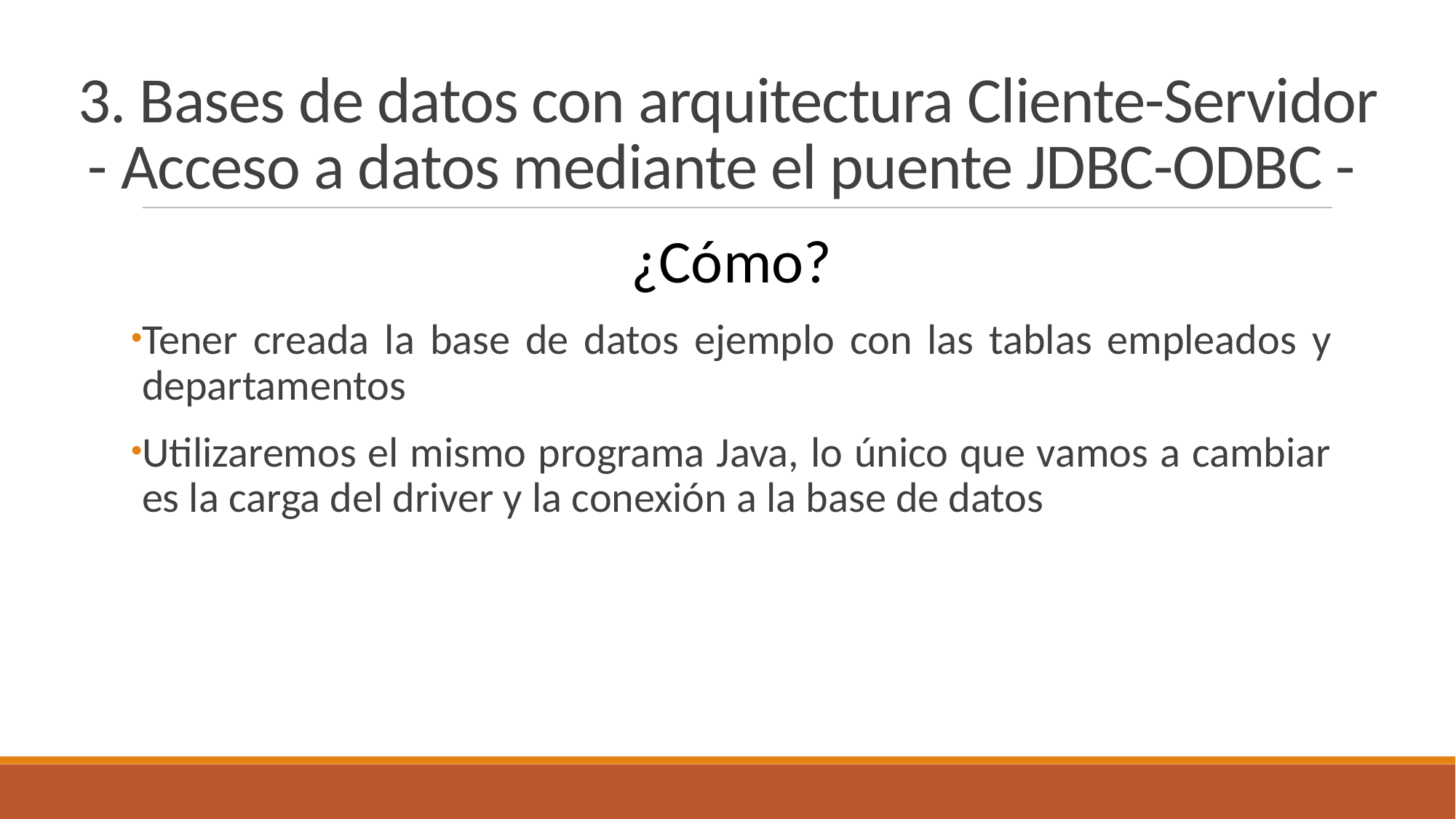

3. Bases de datos con arquitectura Cliente-Servidor
- Acceso a datos mediante el puente JDBC-ODBC -
¿Cómo?
Tener creada la base de datos ejemplo con las tablas empleados y departamentos
Utilizaremos el mismo programa Java, lo único que vamos a cambiar es la carga del driver y la conexión a la base de datos